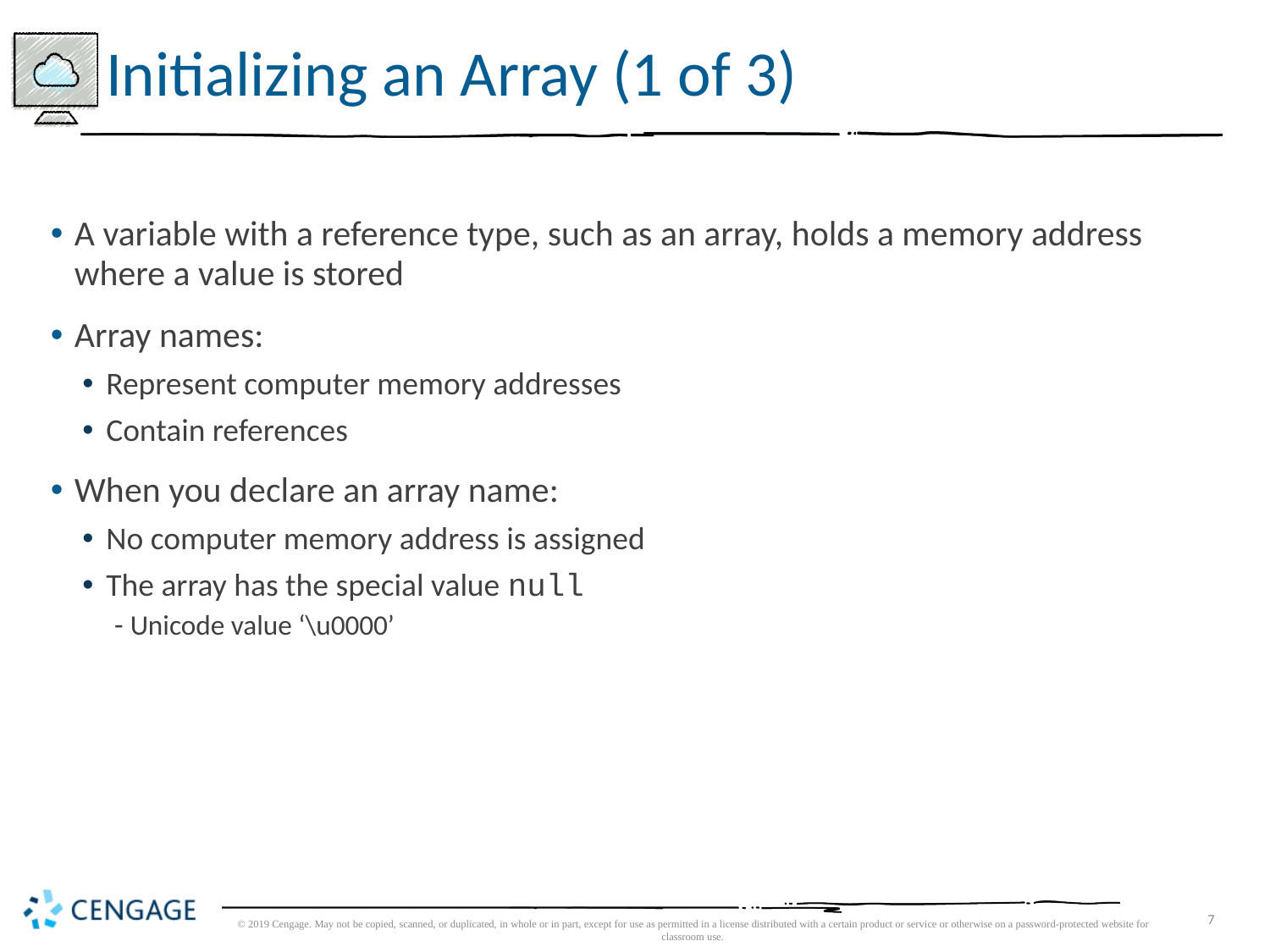

# Initializing an Array (1 of 3)
A variable with a reference type, such as an array, holds a memory address where a value is stored
Array names:
Represent computer memory addresses
Contain references
When you declare an array name:
No computer memory address is assigned
The array has the special value null
Unicode value ‘\u0000’
© 2019 Cengage. May not be copied, scanned, or duplicated, in whole or in part, except for use as permitted in a license distributed with a certain product or service or otherwise on a password-protected website for classroom use.